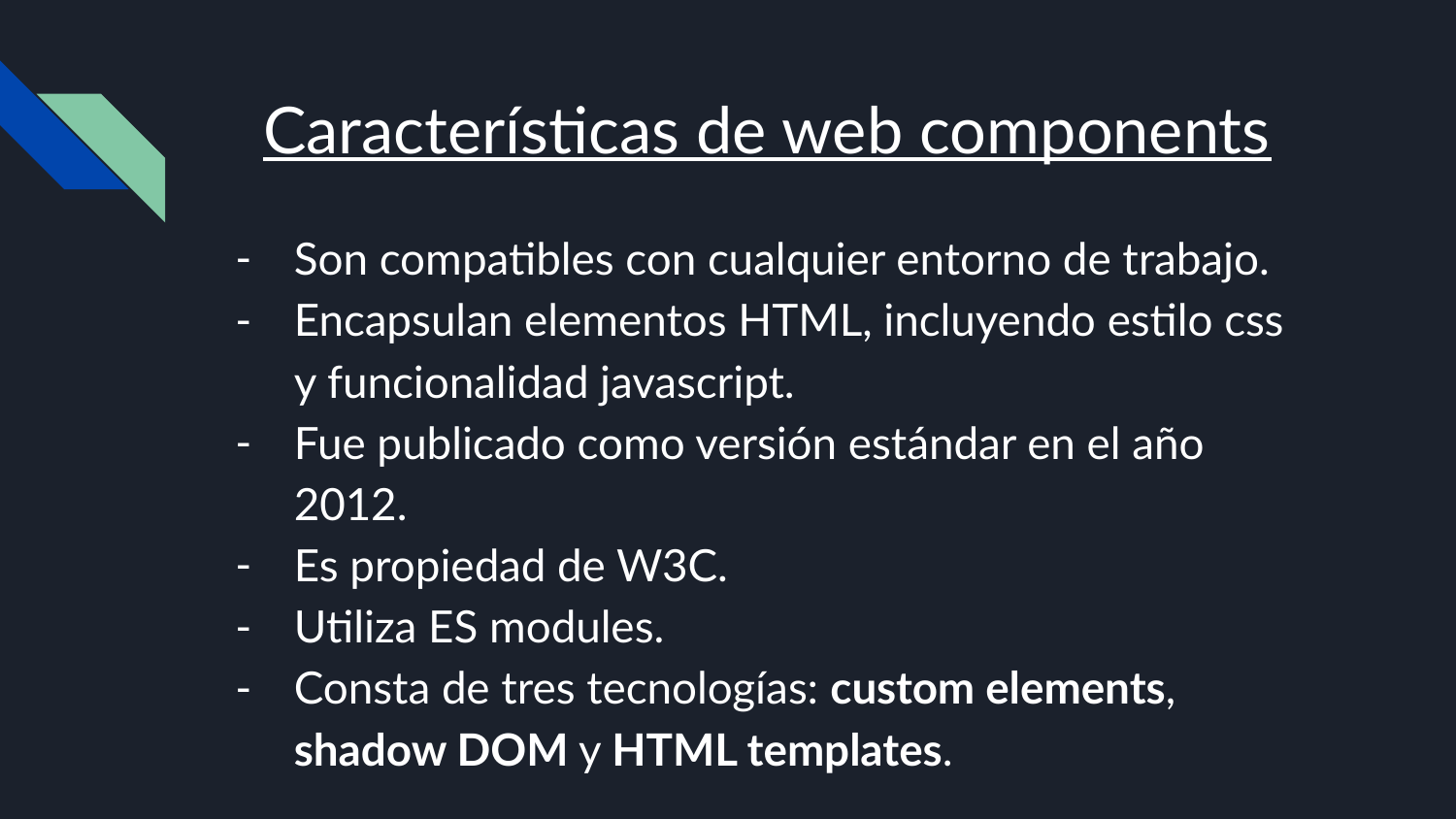

# Características de web components

Son compatibles con cualquier entorno de trabajo.
Encapsulan elementos HTML, incluyendo estilo css y funcionalidad javascript.
Fue publicado como versión estándar en el año 2012.
Es propiedad de W3C.
Utiliza ES modules.
Consta de tres tecnologías: custom elements, shadow DOM y HTML templates.